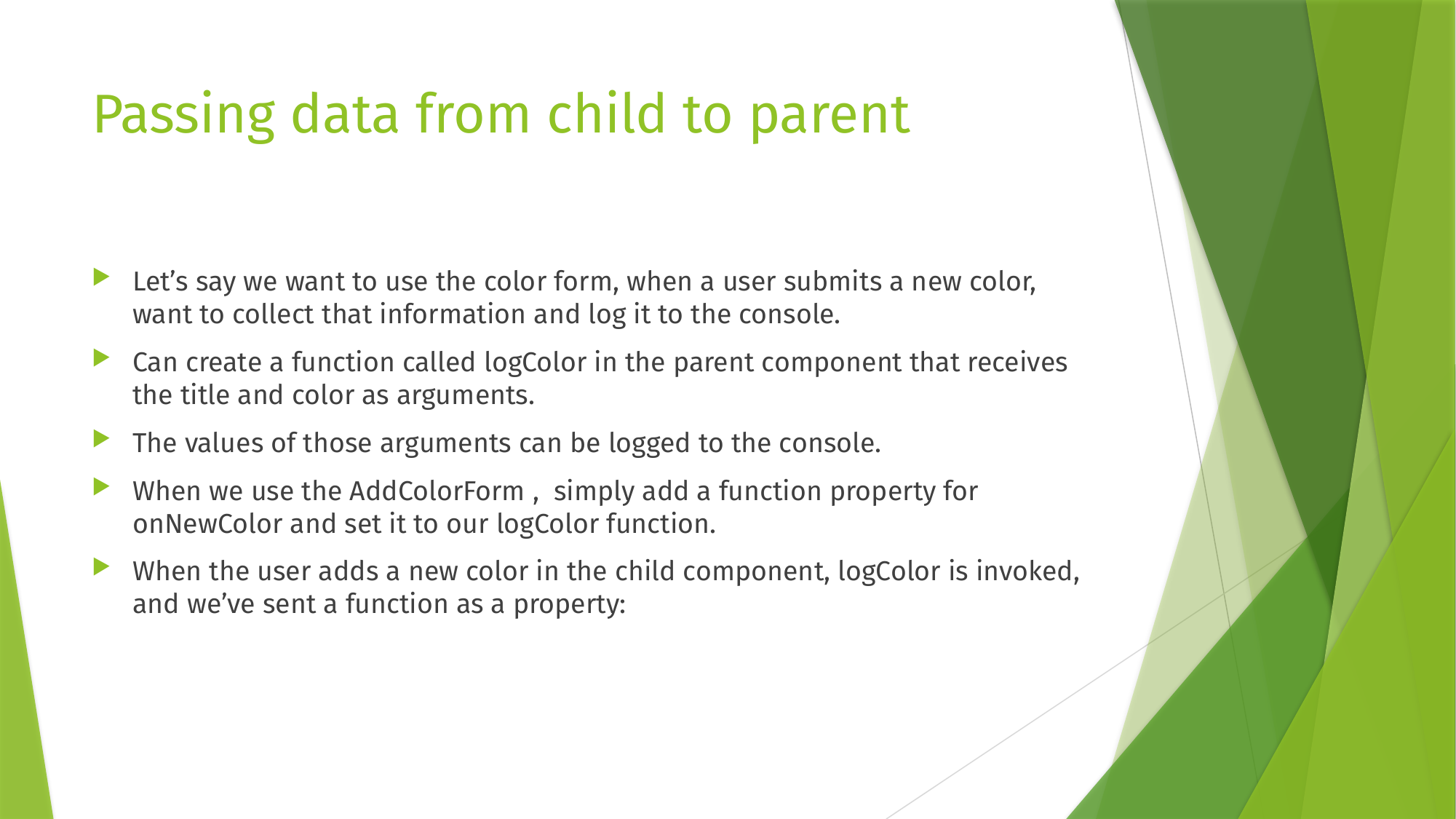

# Passing data from child to parent
Let’s say we want to use the color form, when a user submits a new color, want to collect that information and log it to the console.
Can create a function called logColor in the parent component that receives the title and color as arguments.
The values of those arguments can be logged to the console.
When we use the AddColorForm ,  simply add a function property for onNewColor and set it to our logColor function.
When the user adds a new color in the child component, logColor is invoked, and we’ve sent a function as a property: